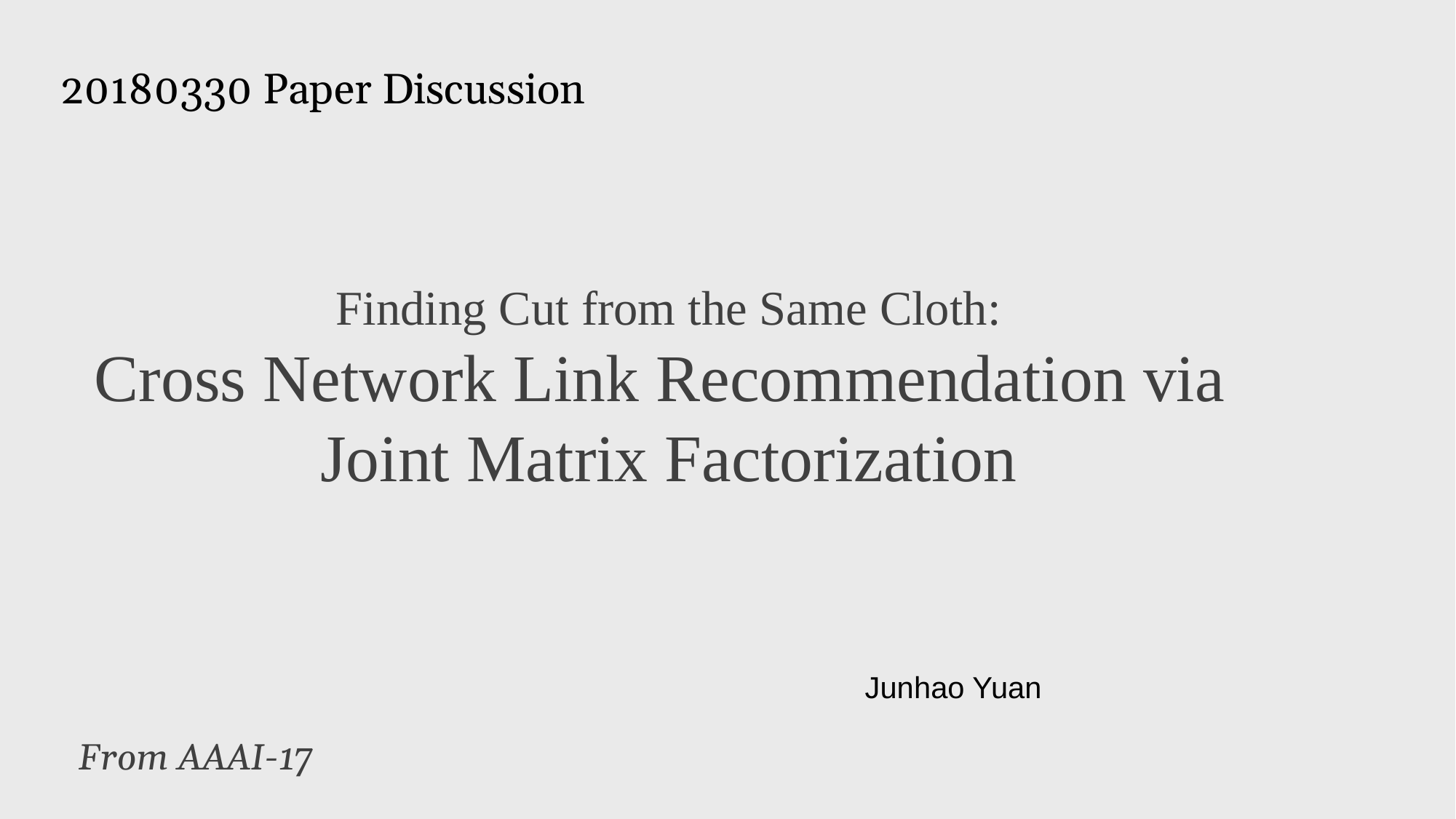

20180330 Paper Discussion
Finding Cut from the Same Cloth:
Cross Network Link Recommendation via
Joint Matrix Factorization

From AAAI-17
Junhao Yuan